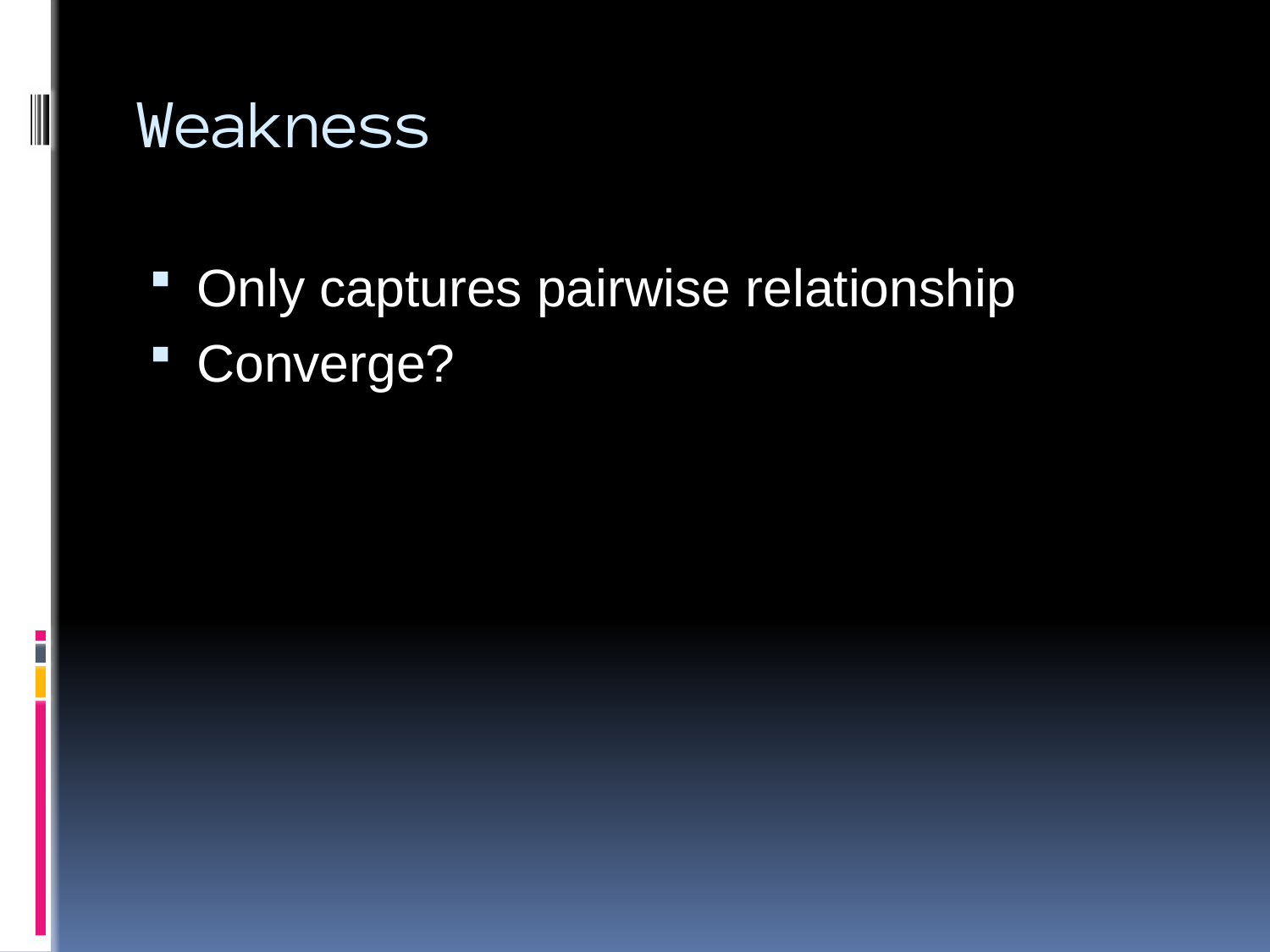

# Weakness
Only captures pairwise relationship
Converge?